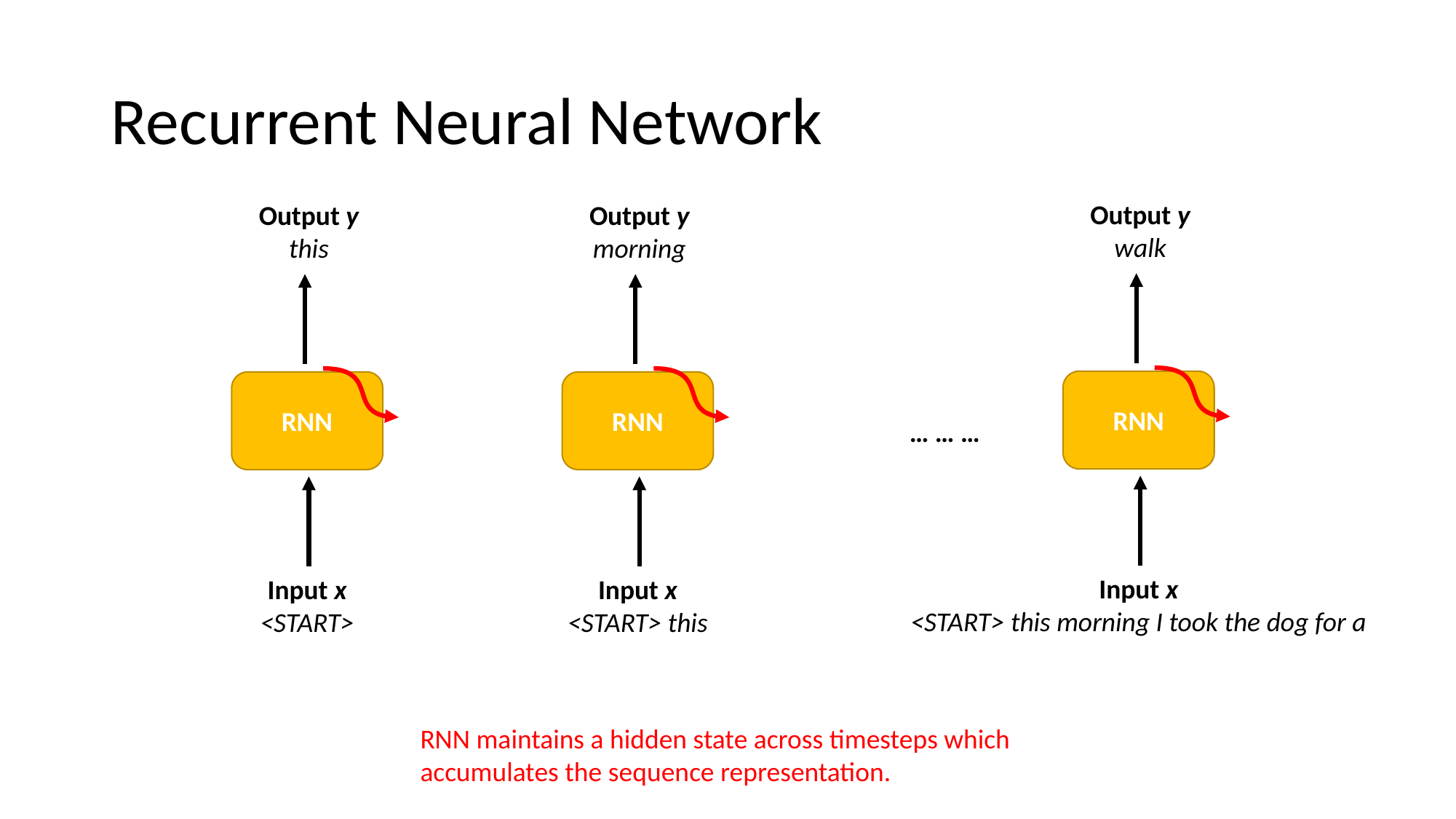

# Recurrent Neural Network
Output y
walk
Output y
this
Output y
morning
RNN
RNN
RNN
… … …
Input x
<START> this morning I took the dog for a
Input x
<START>
Input x
<START> this
RNN maintains a hidden state across timesteps which accumulates the sequence representation.